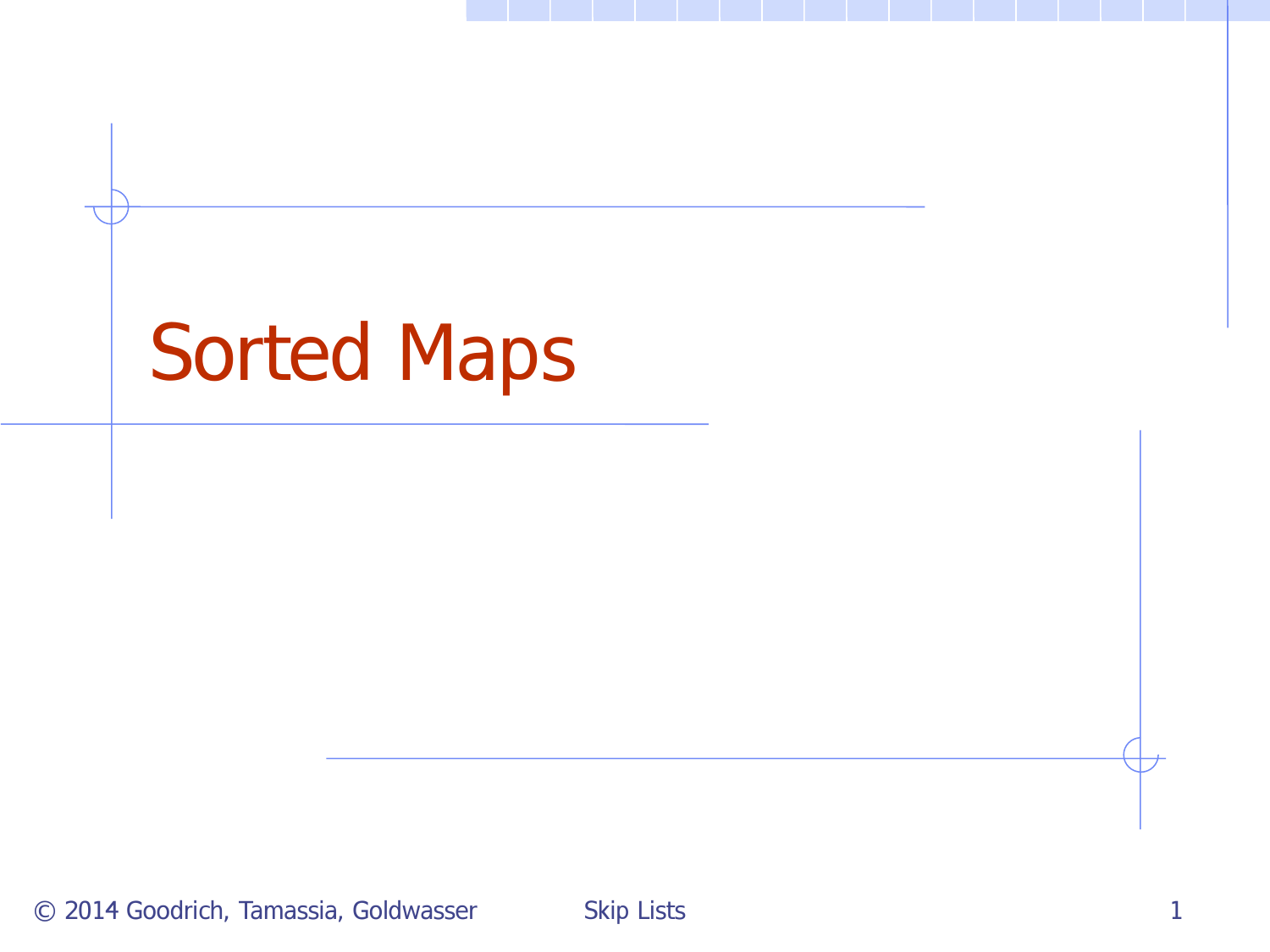

# Sorted Maps

© 2014 Goodrich, Tamassia, Goldwasser
Skip Lists
1